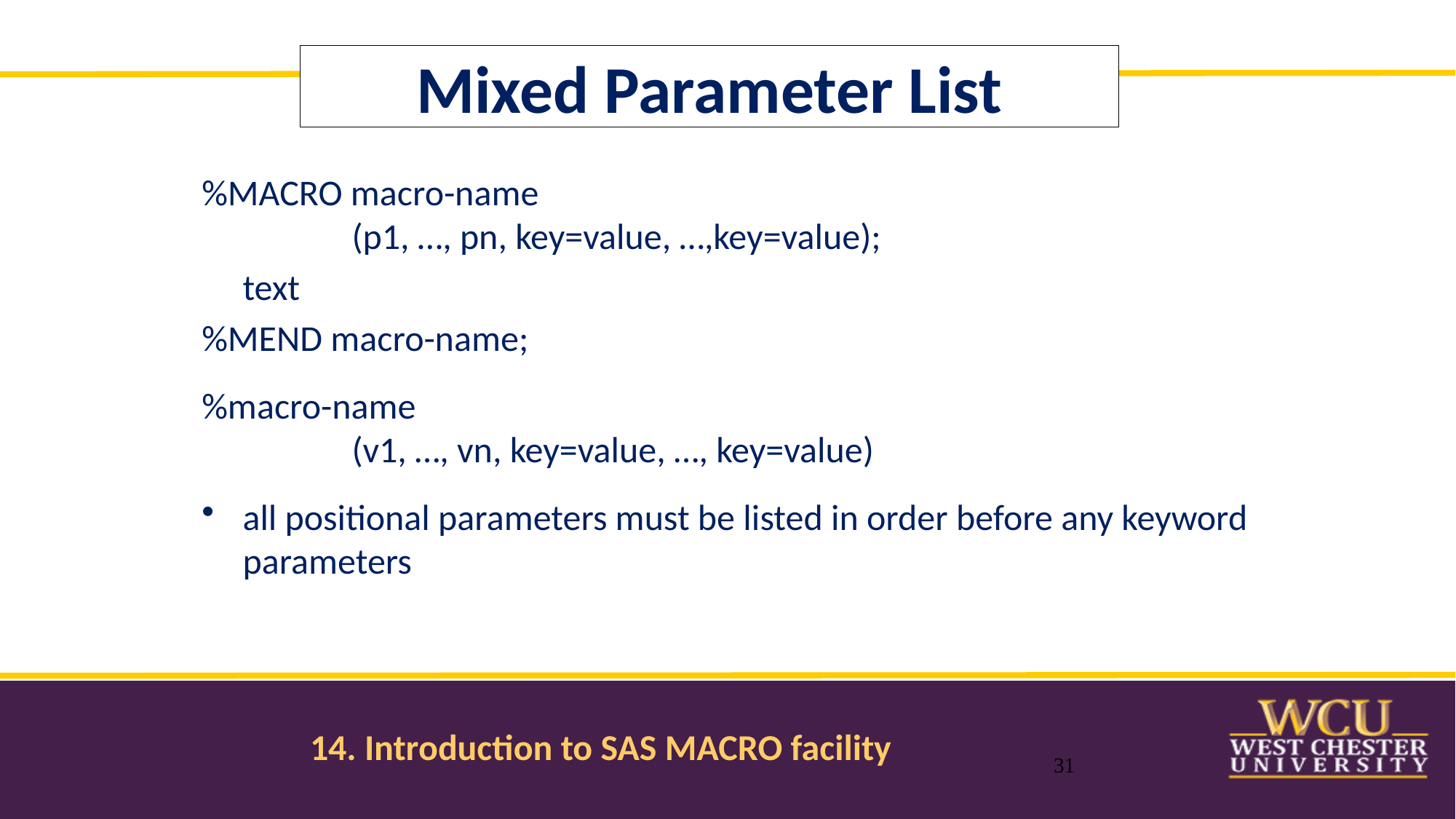

Mixed Parameter List
%MACRO macro-name
	(p1, …, pn, key=value, …,key=value);
	text
%MEND macro-name;

%macro-name
	(v1, …, vn, key=value, …, key=value)

all positional parameters must be listed in order before any keyword parameters

31